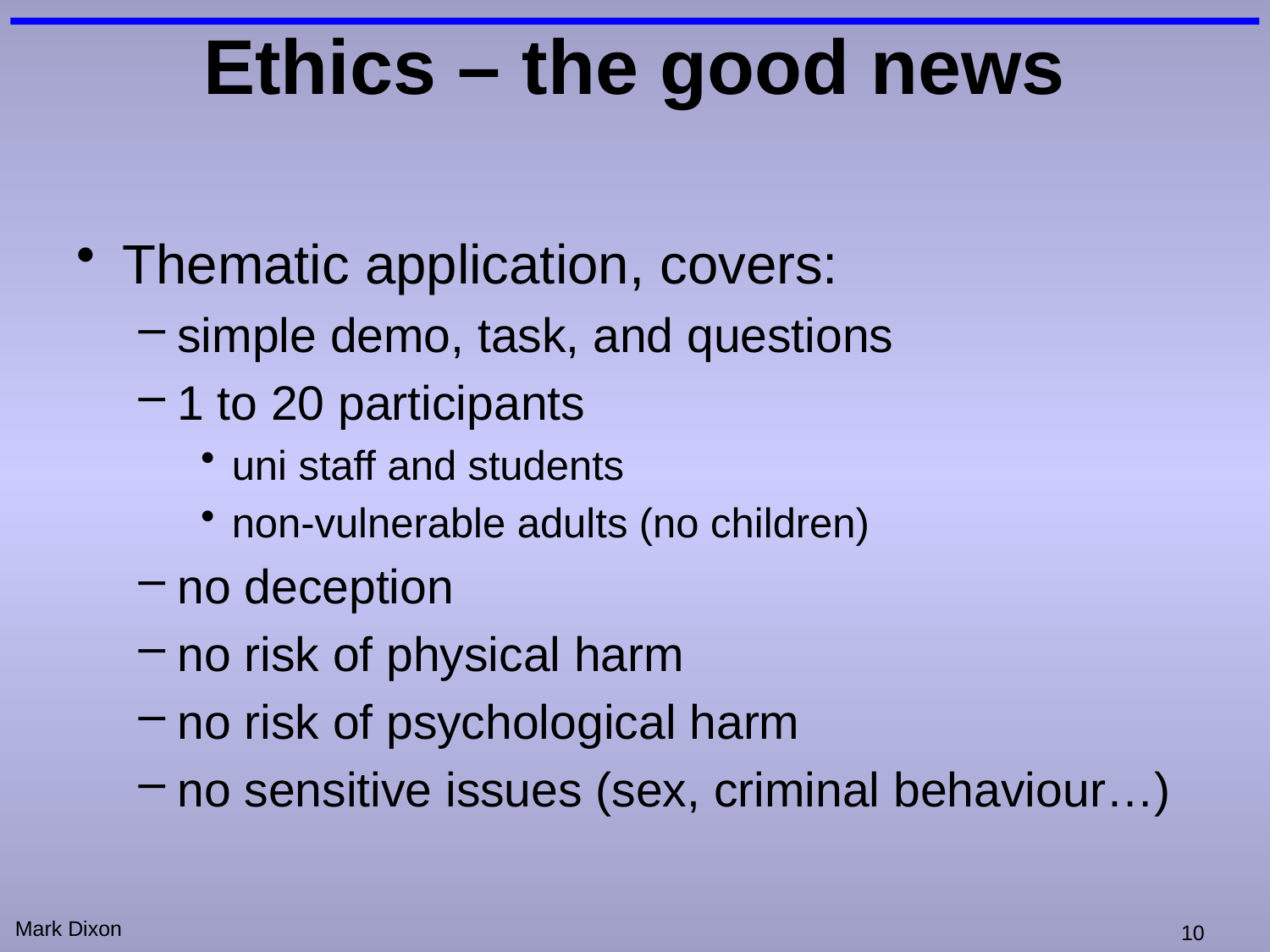

# Ethics – the good news
Thematic application, covers:
simple demo, task, and questions
1 to 20 participants
uni staff and students
non-vulnerable adults (no children)
no deception
no risk of physical harm
no risk of psychological harm
no sensitive issues (sex, criminal behaviour…)